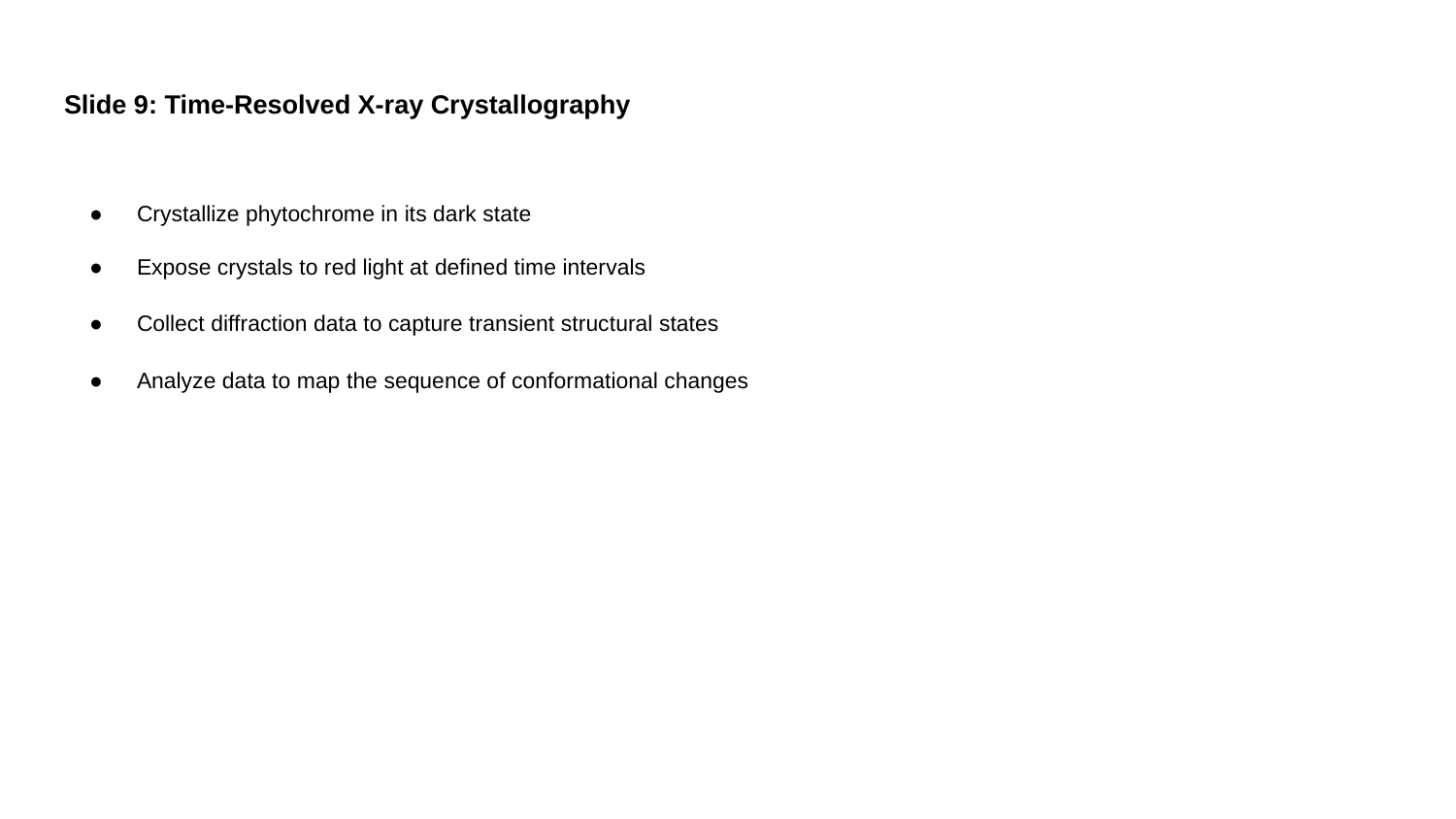

# Slide 9: Time-Resolved X-ray Crystallography
Crystallize phytochrome in its dark state
Expose crystals to red light at defined time intervals
Collect diffraction data to capture transient structural states
Analyze data to map the sequence of conformational changes